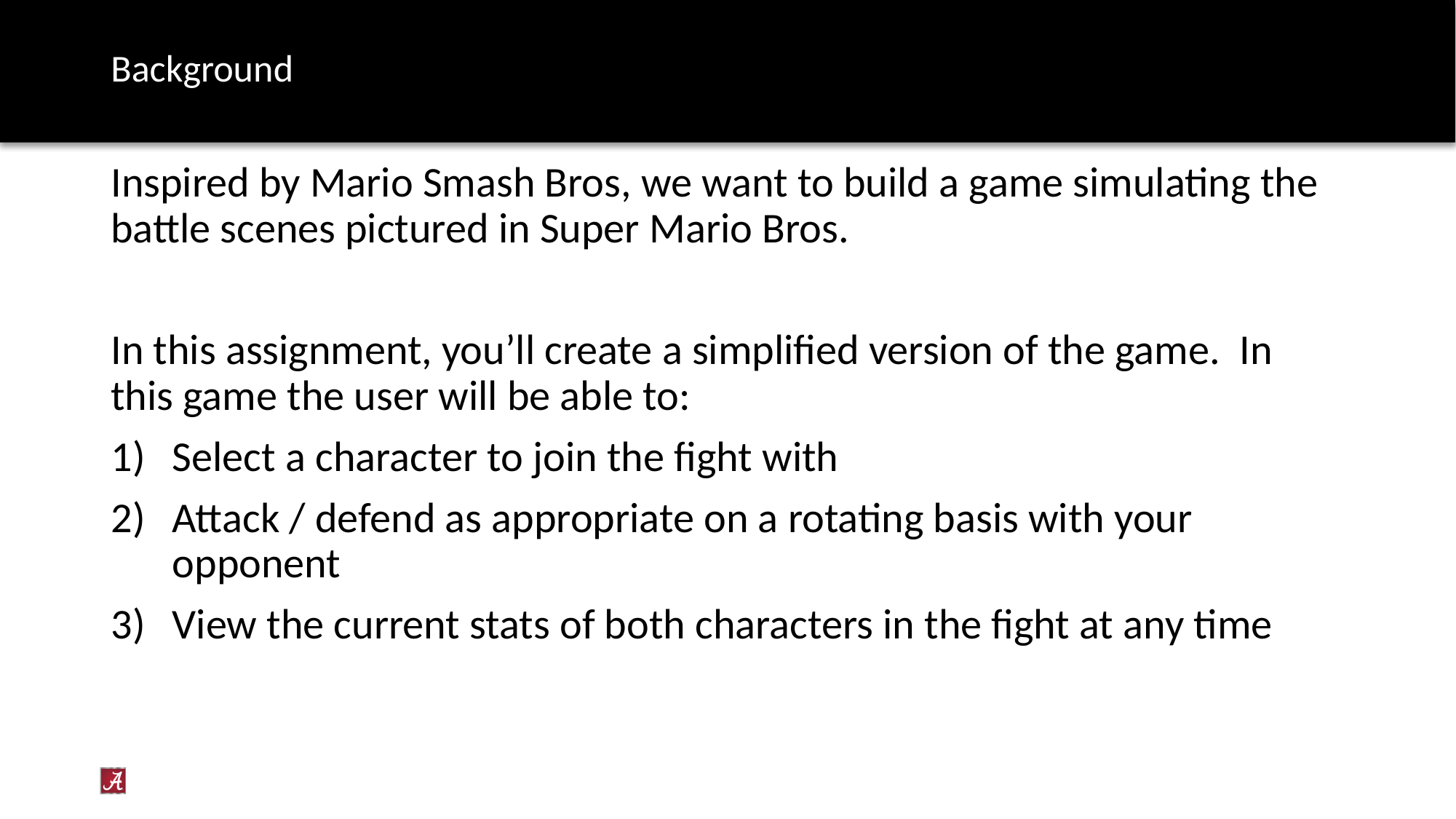

# Background
Inspired by Mario Smash Bros, we want to build a game simulating the battle scenes pictured in Super Mario Bros.

In this assignment, you’ll create a simplified version of the game.  In this game the user will be able to:
Select a character to join the fight with
Attack / defend as appropriate on a rotating basis with your opponent
View the current stats of both characters in the fight at any time